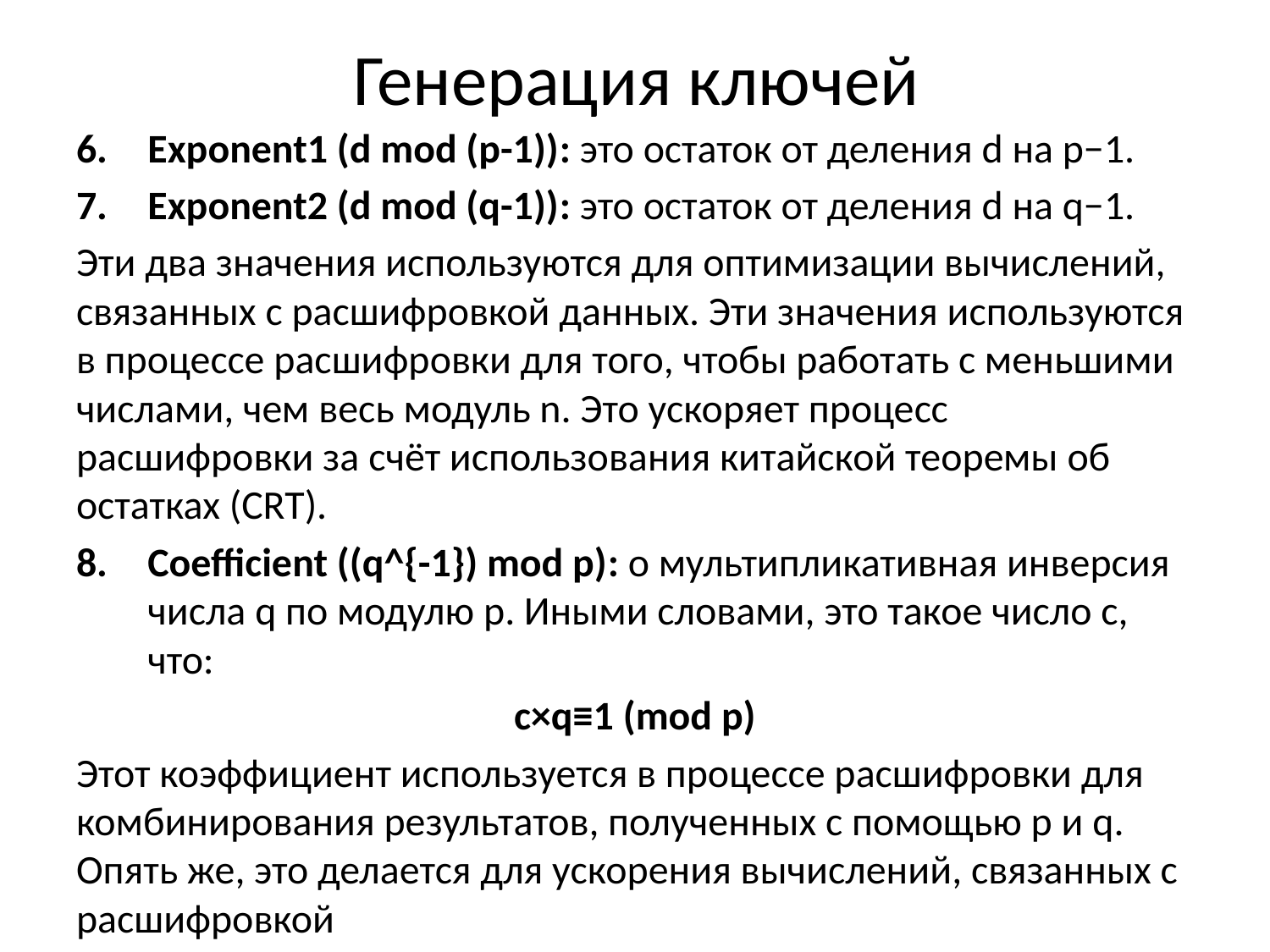

# Генерация ключей
Exponent1 (d mod (p-1)): это остаток от деления d на p−1.
Exponent2 (d mod (q-1)): это остаток от деления d на q−1.
Эти два значения используются для оптимизации вычислений, связанных с расшифровкой данных. Эти значения используются в процессе расшифровки для того, чтобы работать с меньшими числами, чем весь модуль n. Это ускоряет процесс расшифровки за счёт использования китайской теоремы об остатках (CRT).
Coefficient ((q^{-1}) mod p): о мультипликативная инверсия числа q по модулю p. Иными словами, это такое число c, что:
c×q≡1 (mod p)
Этот коэффициент используется в процессе расшифровки для комбинирования результатов, полученных с помощью p и q. Опять же, это делается для ускорения вычислений, связанных с расшифровкой